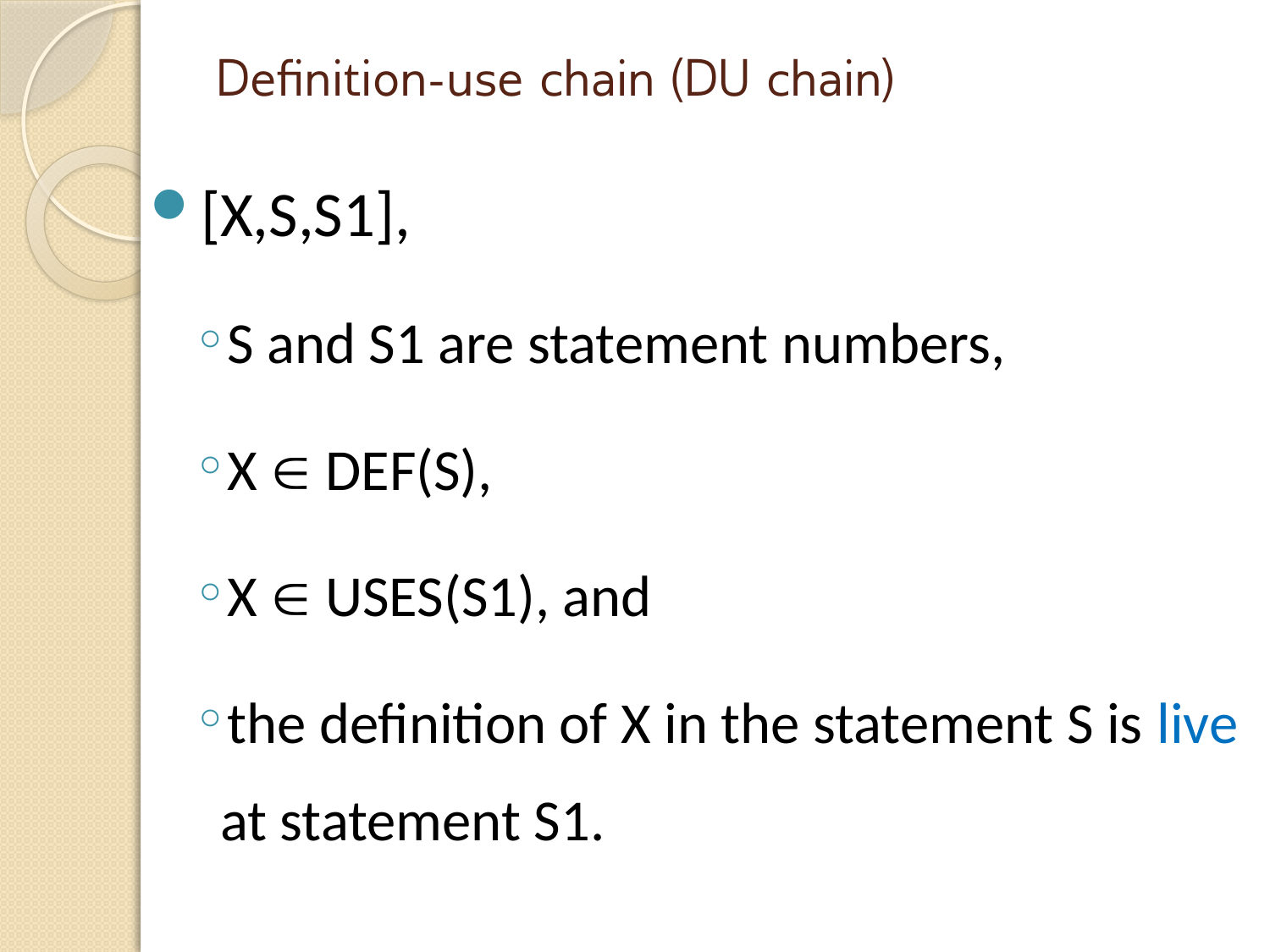

# Definition-use chain (DU chain)
[X,S,S1],
S and S1 are statement numbers,
X ∈ DEF(S),
X ∈ USES(S1), and
the definition of X in the statement S is live  at statement S1.